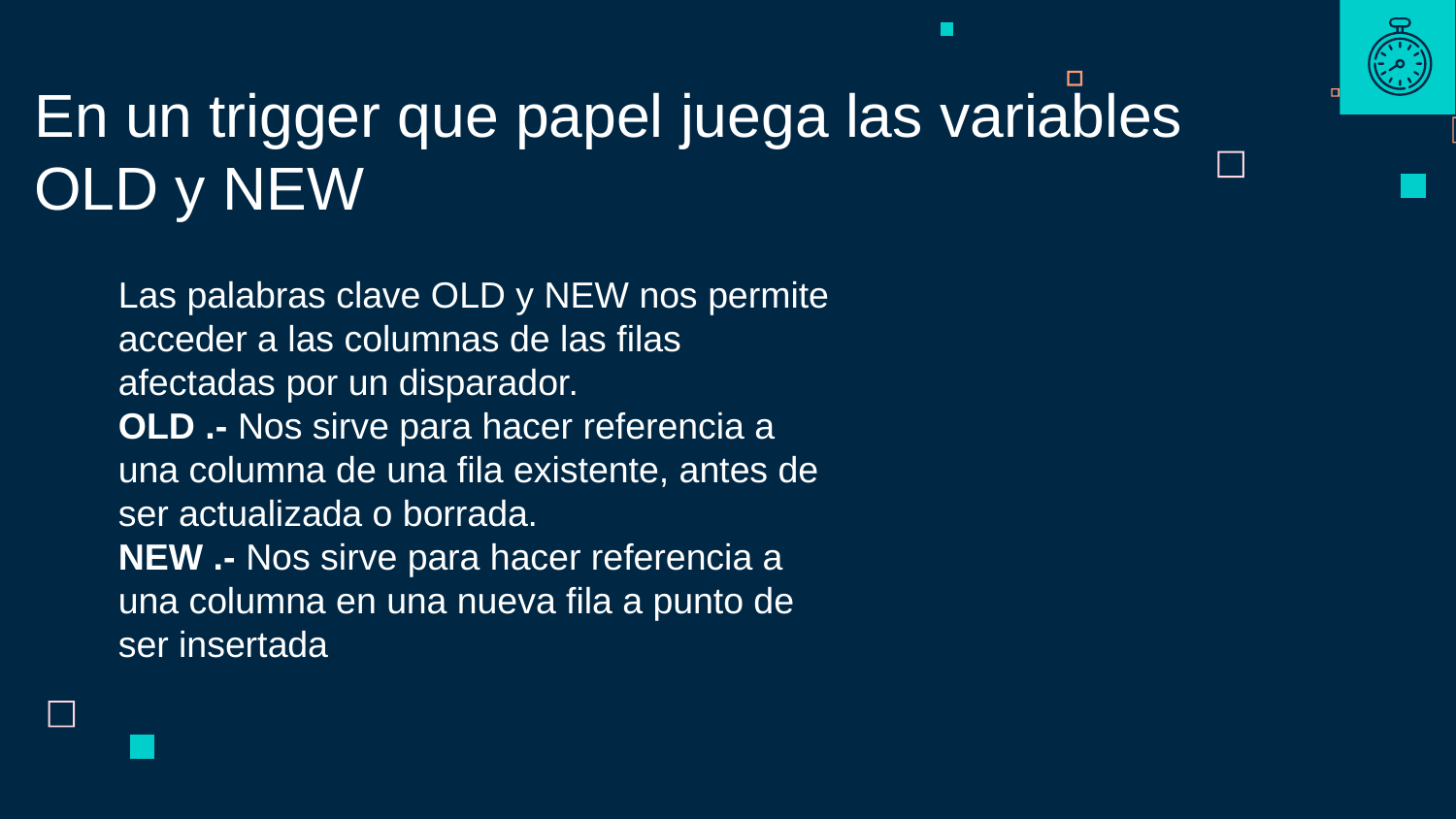

En un trigger que papel juega las variables OLD y NEW

Las palabras clave OLD y NEW nos permite acceder a las columnas de las filas afectadas por un disparador.
OLD .- Nos sirve para hacer referencia a una columna de una fila existente, antes de ser actualizada o borrada.
NEW .- Nos sirve para hacer referencia a una columna en una nueva fila a punto de ser insertada